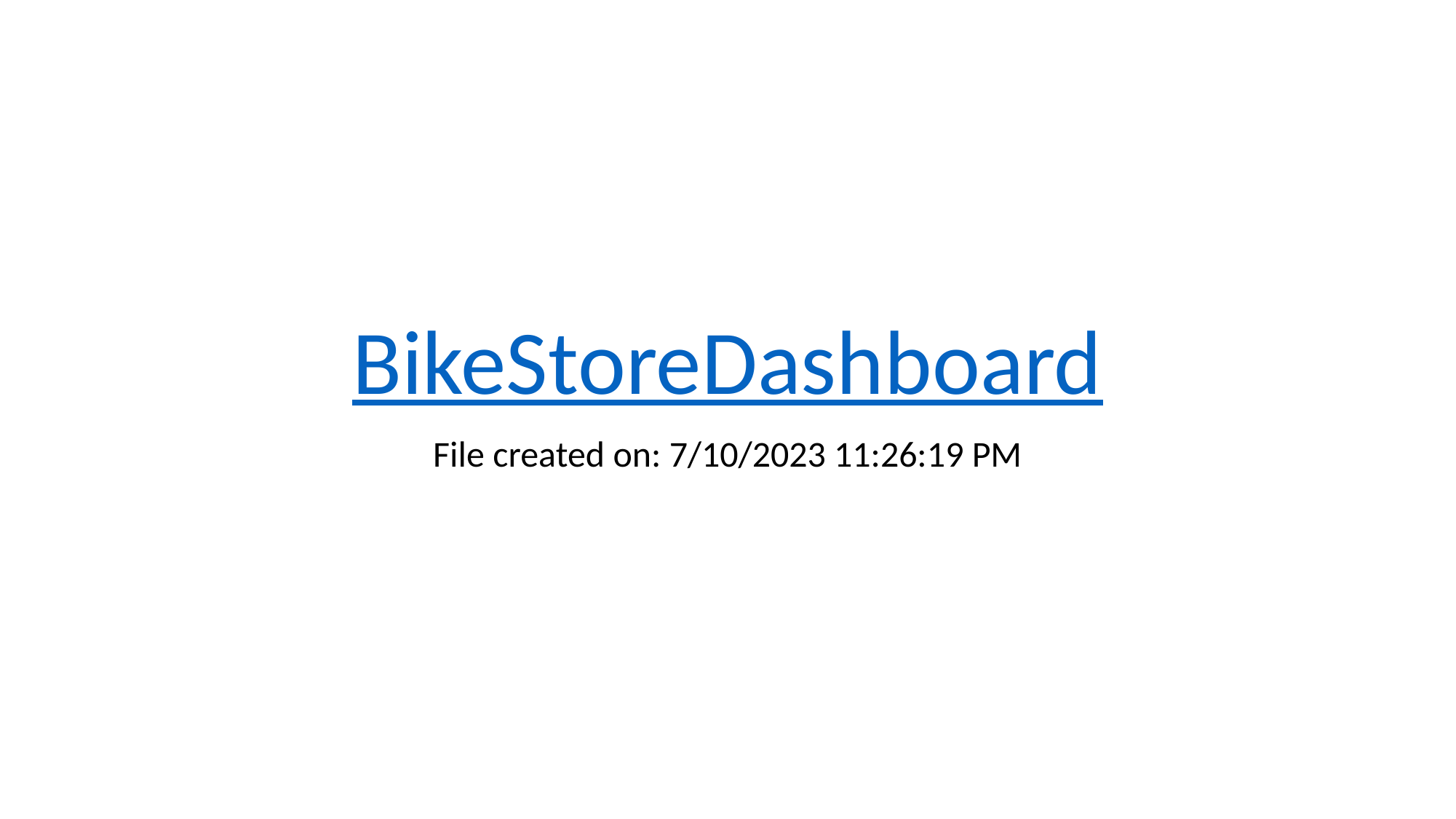

# BikeStoreDashboard
File created on: 7/10/2023 11:26:19 PM